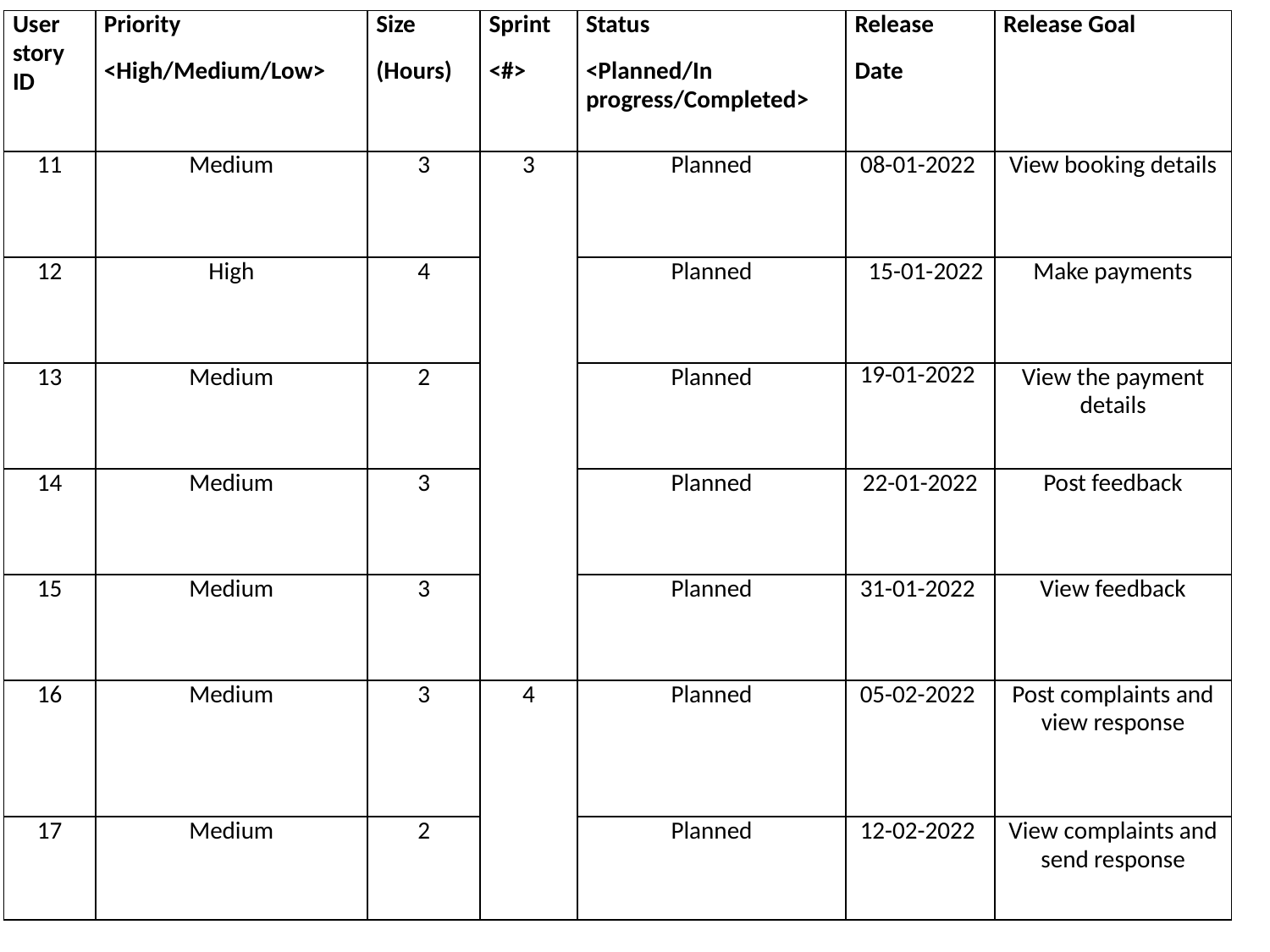

| User story ID | Priority <High/Medium/Low> | Size (Hours) | Sprint <#> | Status <Planned/In progress/Completed> | Release Date | Release Goal |
| --- | --- | --- | --- | --- | --- | --- |
| 11 | Medium | 3 | 3 | Planned | 08-01-2022 | View booking details |
| 12 | High | 4 |  | Planned | 15-01-2022 | Make payments |
| 13 | Medium | 2 |  | Planned | 19-01-2022 | View the payment details |
| 14 | Medium | 3 |  | Planned | 22-01-2022 | Post feedback |
| 15 | Medium | 3 |  | Planned | 31-01-2022 | View feedback |
| 16 | Medium | 3 | 4 | Planned | 05-02-2022 | Post complaints and view response |
| 17 | Medium | 2 |  | Planned | 12-02-2022 | View complaints and send response |
#